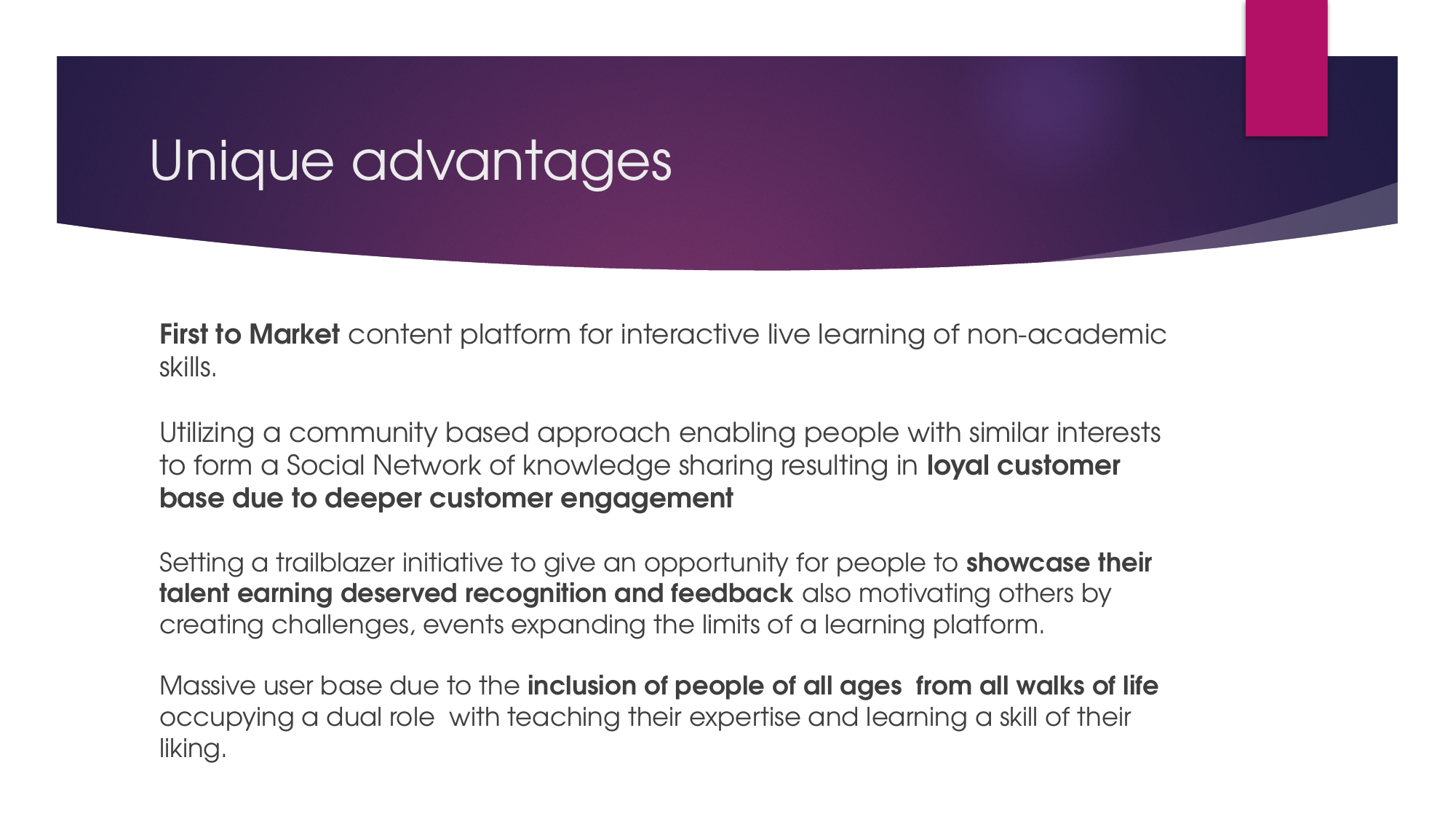

# Unique advantages
First to Market content platform for interactive live learning of non-academic skills.

Utilizing a community based approach enabling people with similar interests to form a Social Network of knowledge sharing resulting in loyal customer base due to deeper customer engagement

Setting a trailblazer initiative to give an opportunity for people to showcase their talent earning deserved recognition and feedback also motivating others by creating challenges, events expanding the limits of a learning platform.

Massive user base due to the inclusion of people of all ages  from all walks of life occupying a dual role  with teaching their expertise and learning a skill of their liking.